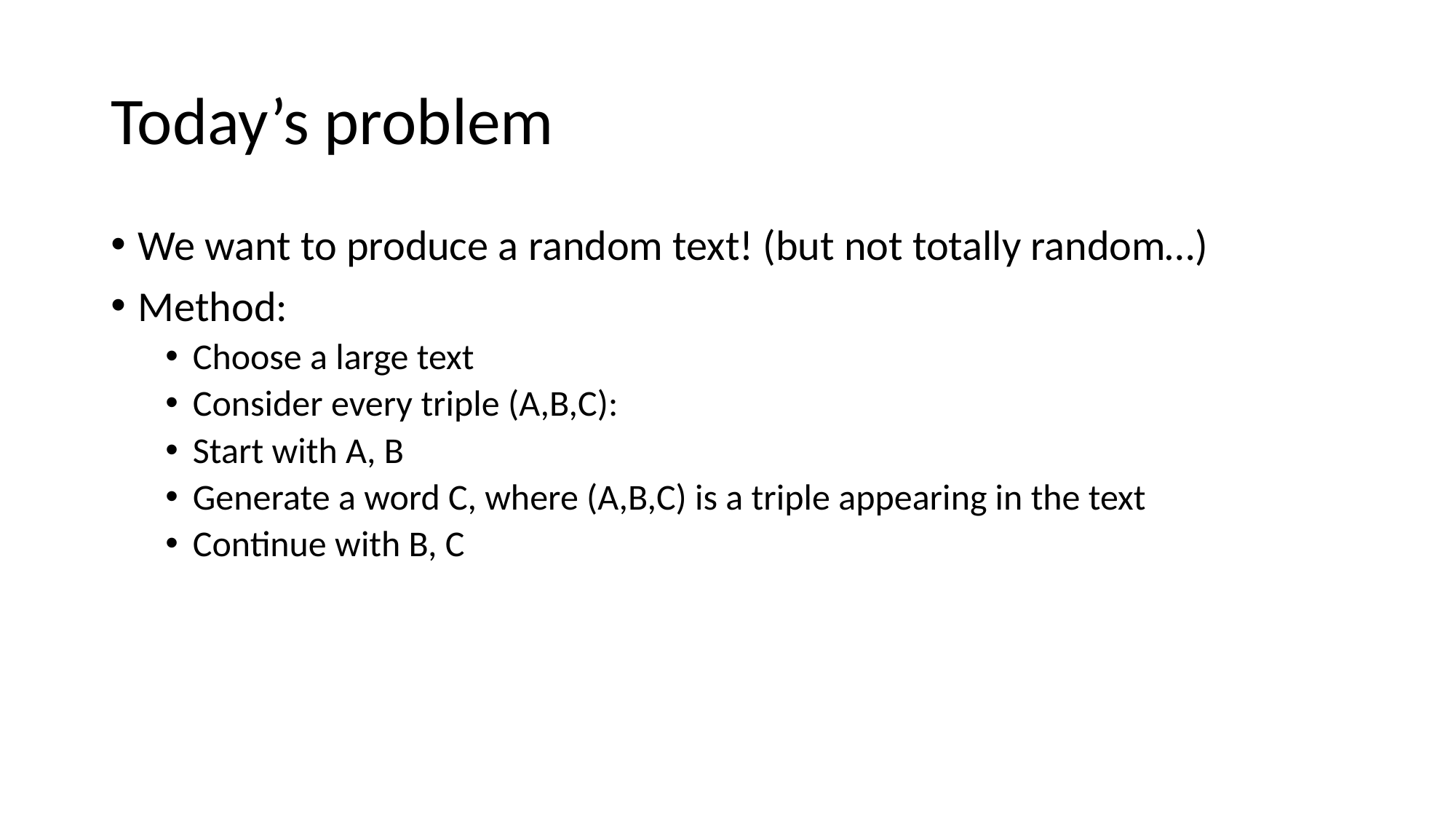

# Today’s problem
We want to produce a random text! (but not totally random…)
Method:
Choose a large text
Consider every triple (A,B,C):
Start with A, B
Generate a word C, where (A,B,C) is a triple appearing in the text
Continue with B, C